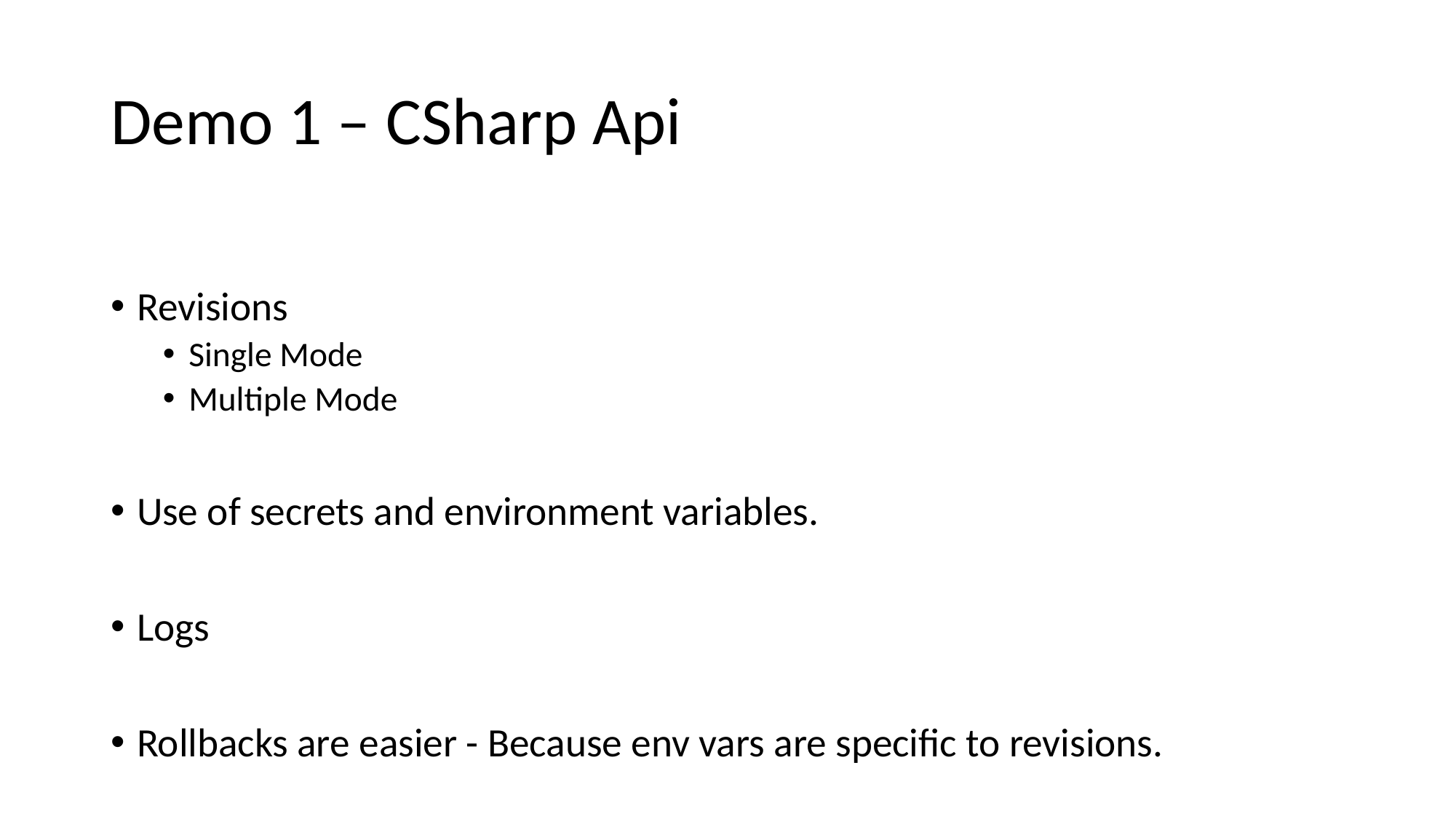

# Demo 1 – CSharp Api

Revisions
Single Mode
Multiple Mode

Use of secrets and environment variables.

Logs

Rollbacks are easier - Because env vars are specific to revisions.